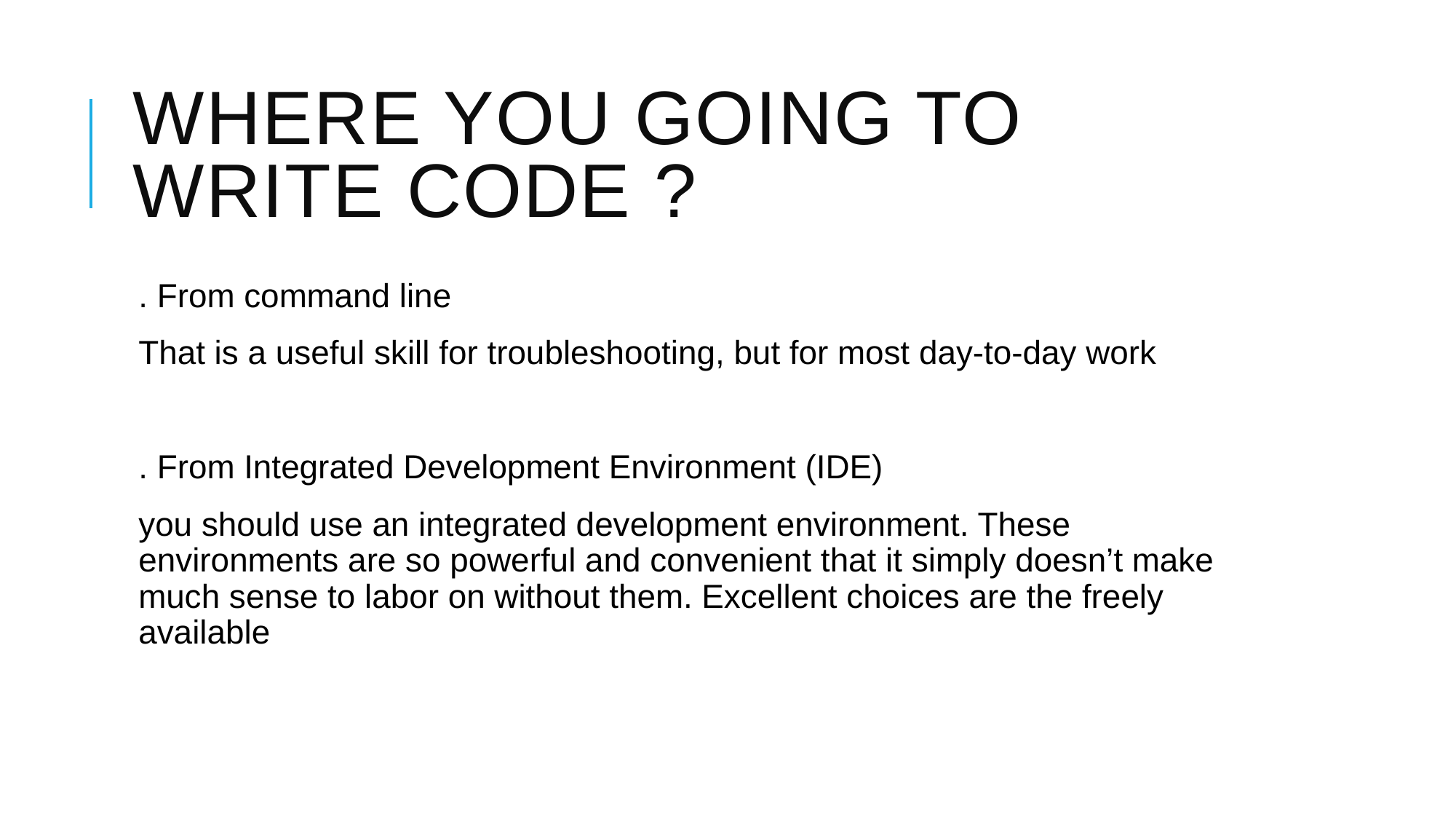

# Where you going to write code ?
. From command line
That is a useful skill for troubleshooting, but for most day-to-day work

. From Integrated Development Environment (IDE)
you should use an integrated development environment. These environments are so powerful and convenient that it simply doesn’t make much sense to labor on without them. Excellent choices are the freely available